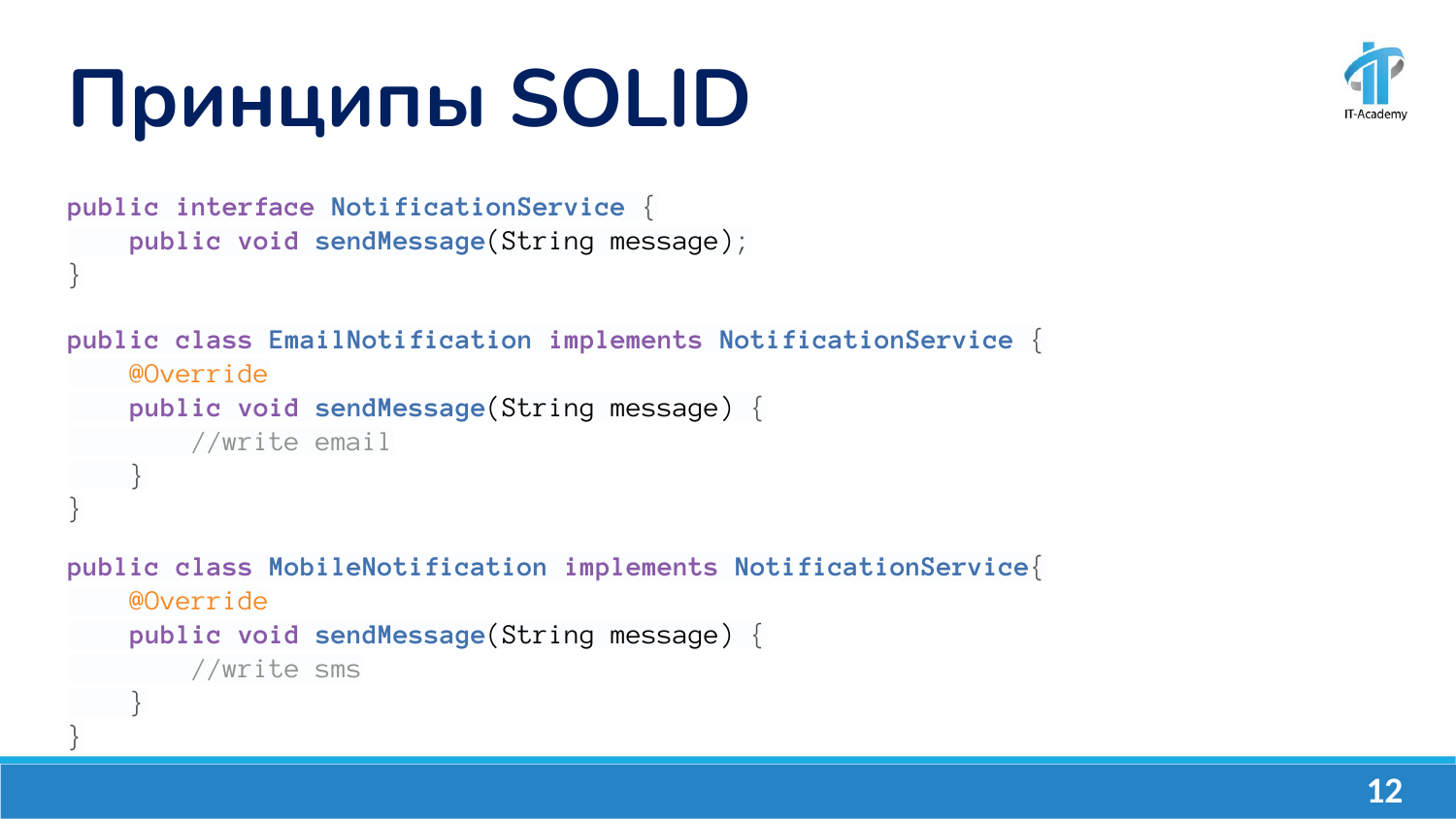

Принципы SOLID
public interface NotificationService {
    public void sendMessage(String message);
}
public class EmailNotification implements NotificationService {
    @Override
    public void sendMessage(String message) {
        //write email
    }
}
public class MobileNotification implements NotificationService{
    @Override
    public void sendMessage(String message) {
        //write sms
    }
}
12